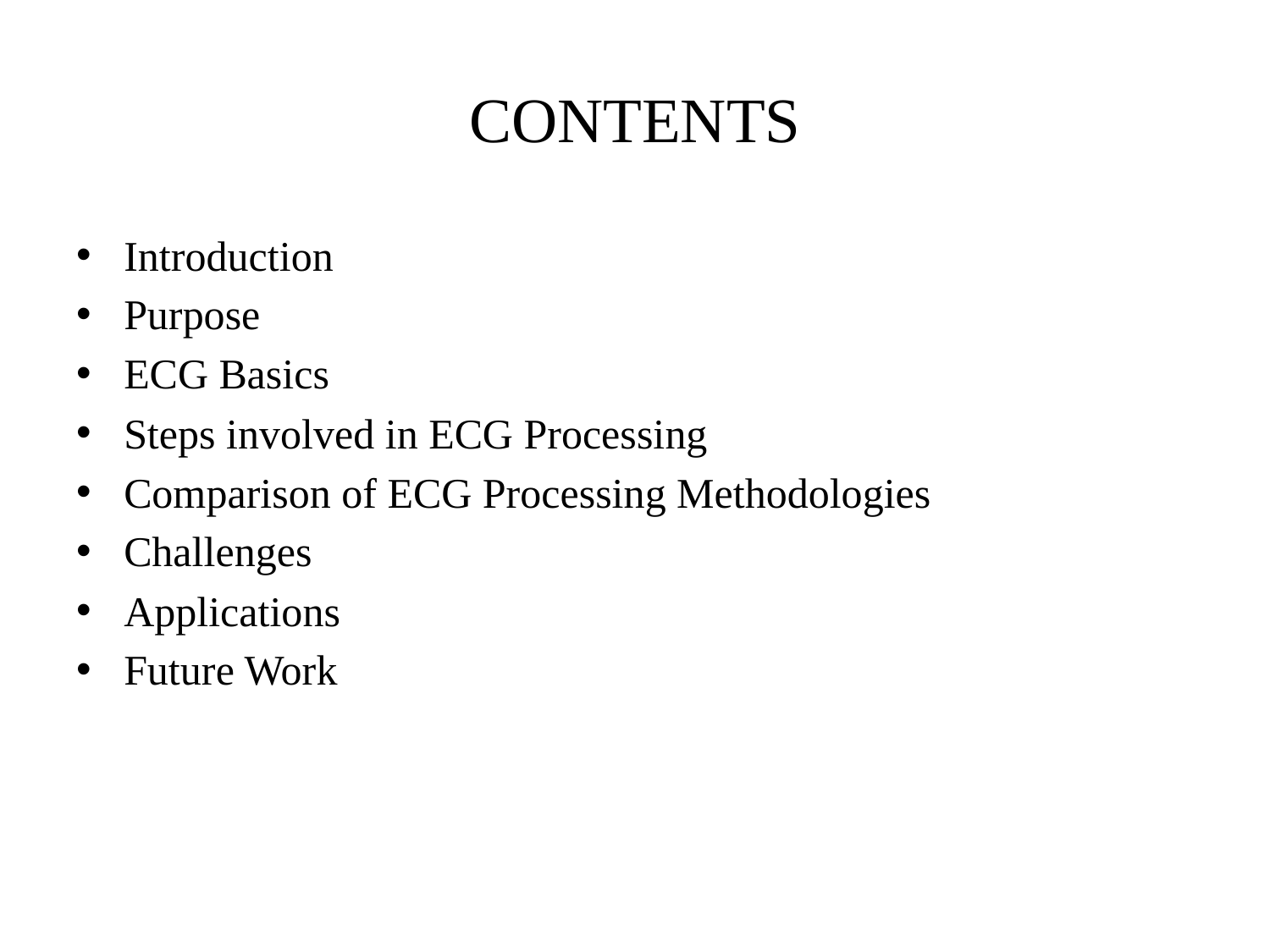

# CONTENTS
Introduction
Purpose
ECG Basics
Steps involved in ECG Processing
Comparison of ECG Processing Methodologies
Challenges
Applications
Future Work